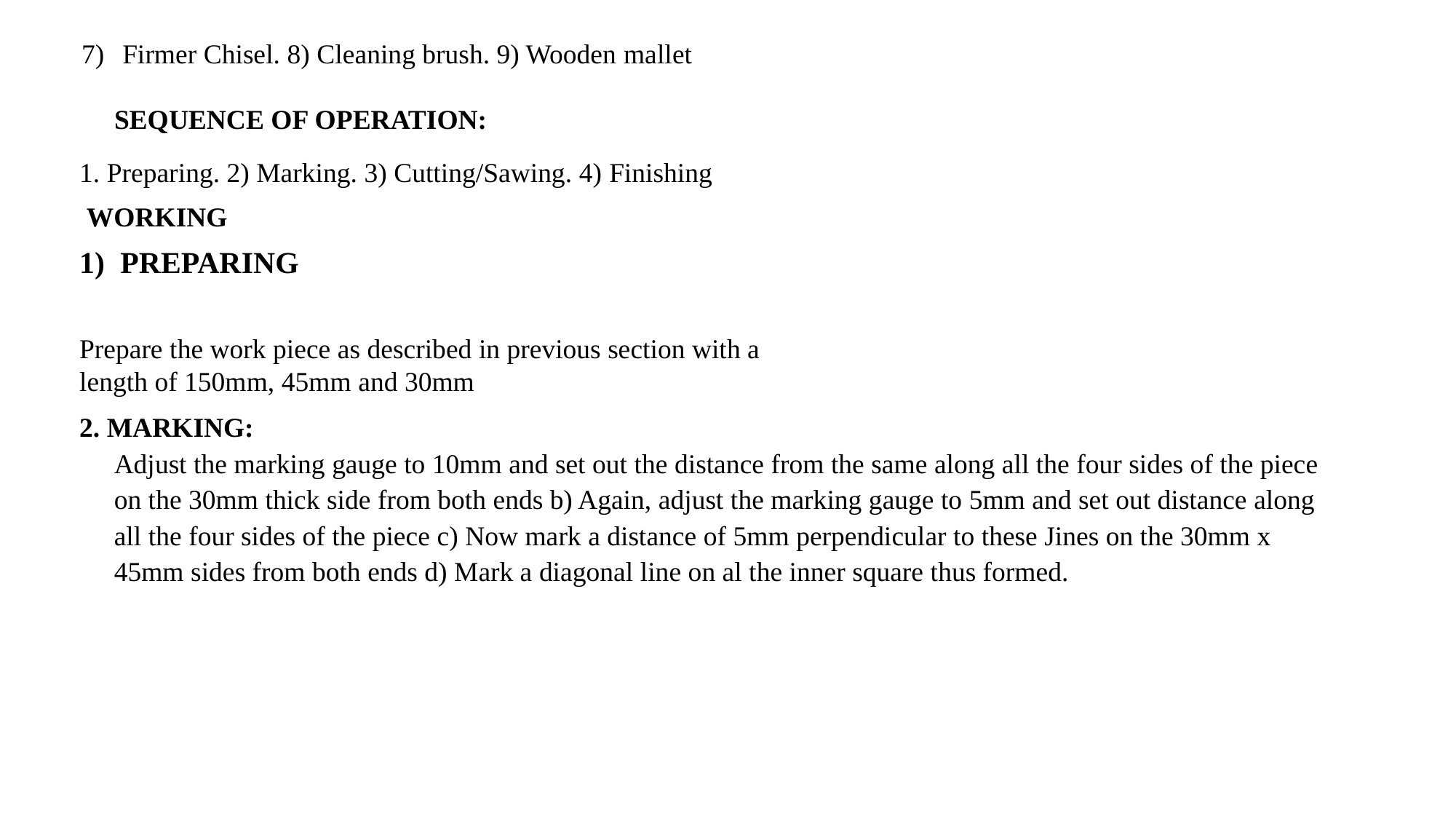

Firmer Chisel. 8) Cleaning brush. 9) Wooden mallet
SEQUENCE OF OPERATION:

1. Preparing. 2) Marking. 3) Cutting/Sawing. 4) Finishing
WORKING
PREPARING

Prepare the work piece as described in previous section with a length of 150mm, 45mm and 30mm
2. MARKING:
Adjust the marking gauge to 10mm and set out the distance from the same along all the four sides of the piece on the 30mm thick side from both ends b) Again, adjust the marking gauge to 5mm and set out distance along all the four sides of the piece c) Now mark a distance of 5mm perpendicular to these Jines on the 30mm x 45mm sides from both ends d) Mark a diagonal line on al the inner square thus formed.